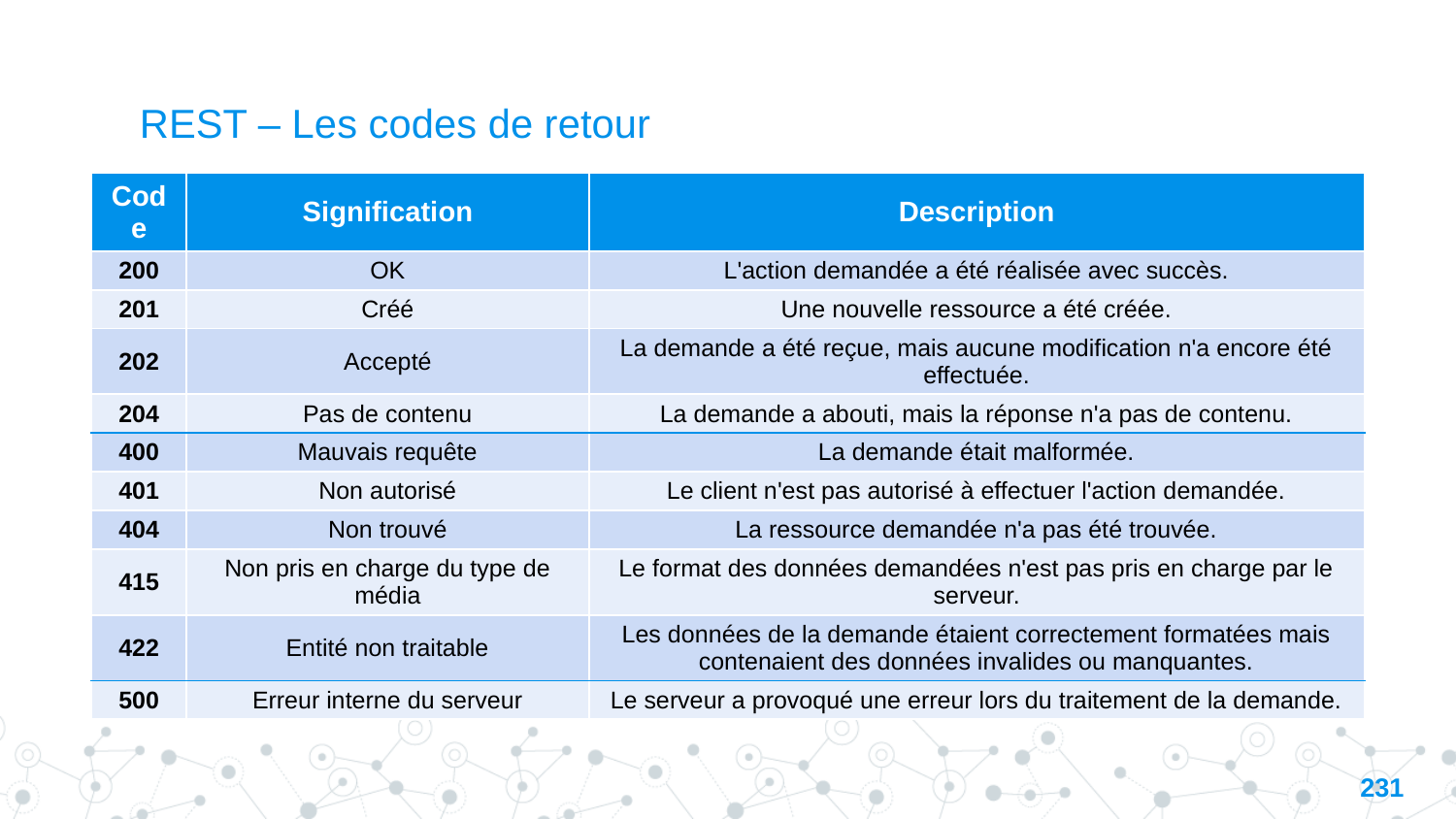

# REST – Les codes de retour
| Code | Signification | Description |
| --- | --- | --- |
| 200 | OK | L'action demandée a été réalisée avec succès. |
| 201 | Créé | Une nouvelle ressource a été créée. |
| 202 | Accepté | La demande a été reçue, mais aucune modification n'a encore été effectuée. |
| 204 | Pas de contenu | La demande a abouti, mais la réponse n'a pas de contenu. |
| 400 | Mauvais requête | La demande était malformée. |
| 401 | Non autorisé | Le client n'est pas autorisé à effectuer l'action demandée. |
| 404 | Non trouvé | La ressource demandée n'a pas été trouvée. |
| 415 | Non pris en charge du type de média | Le format des données demandées n'est pas pris en charge par le serveur. |
| 422 | Entité non traitable | Les données de la demande étaient correctement formatées mais contenaient des données invalides ou manquantes. |
| 500 | Erreur interne du serveur | Le serveur a provoqué une erreur lors du traitement de la demande. |
231